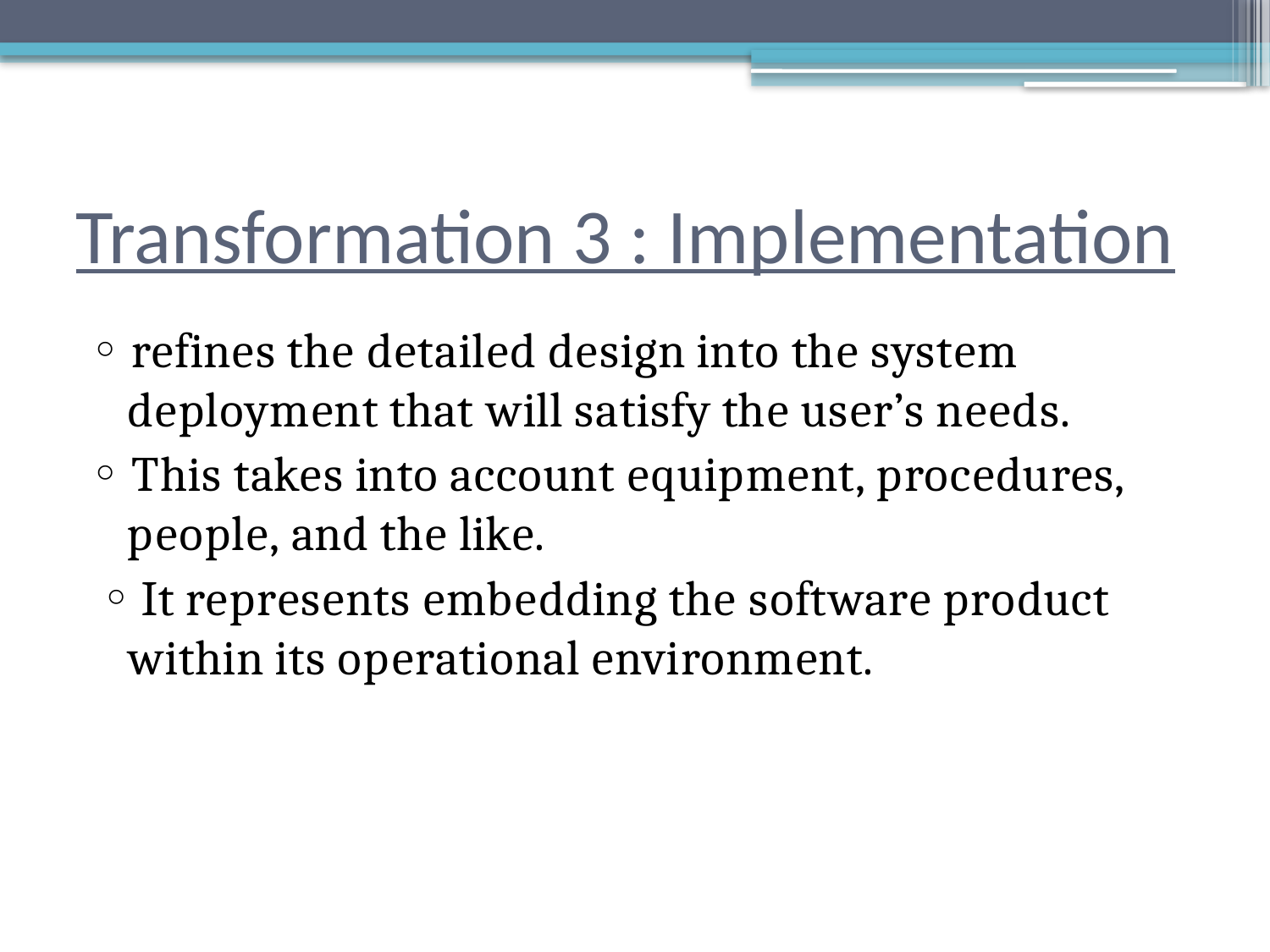

# Transformation 3 : Implementation
◦ refines the detailed design into the system deployment that will satisfy the user’s needs.
◦ This takes into account equipment, procedures, people, and the like.
 ◦ It represents embedding the software product within its operational environment.